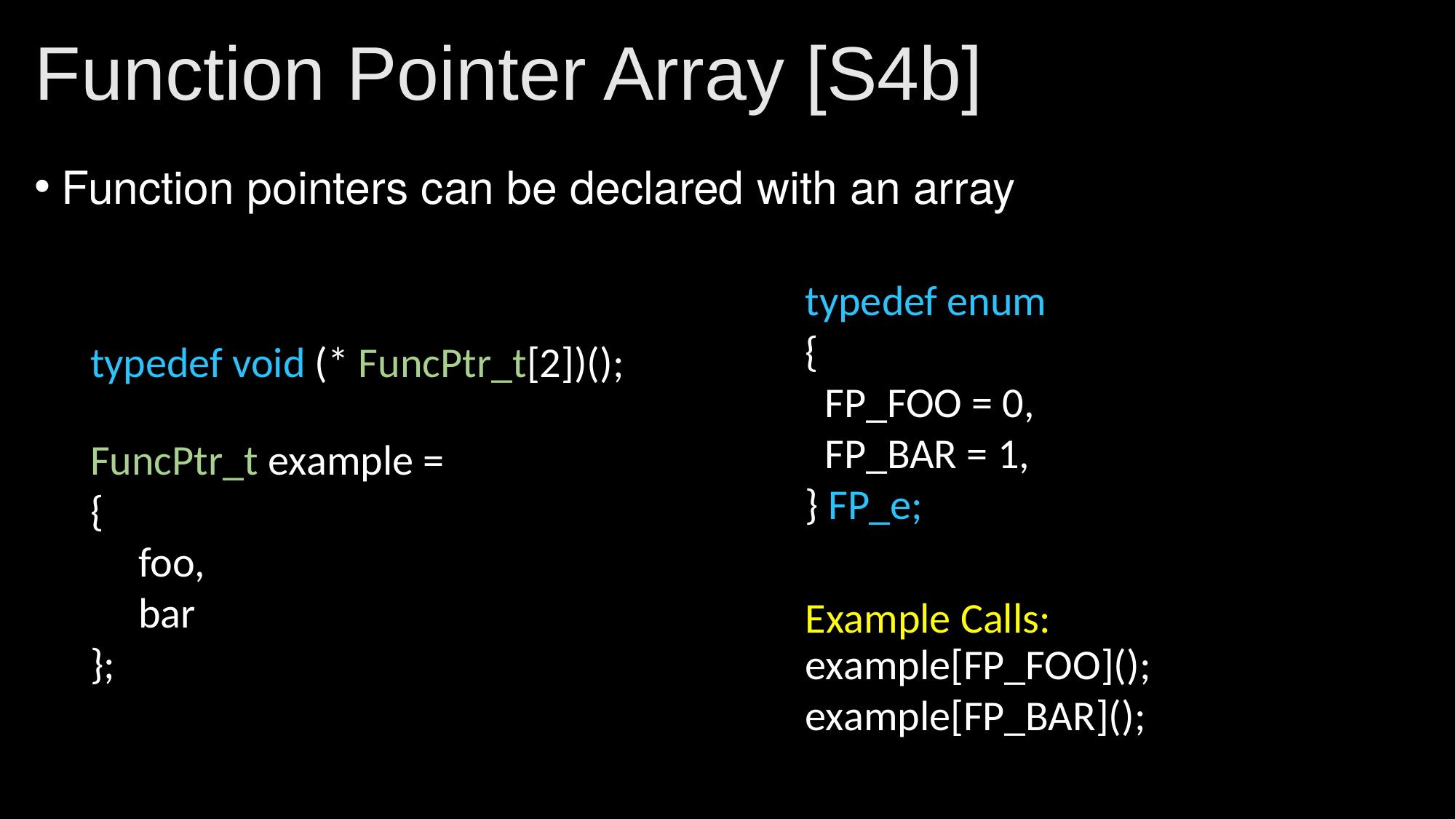

# Function Pointer Array [S4b]
Function pointers can be declared with an array
typedef enum
{
  FP_FOO = 0,
  FP_BAR = 1,
} FP_e;
typedef void (* FuncPtr_t[2])();
FuncPtr_t example =
{
     foo,
     bar
};
Example Calls:
example[FP_FOO]();
example[FP_BAR]();